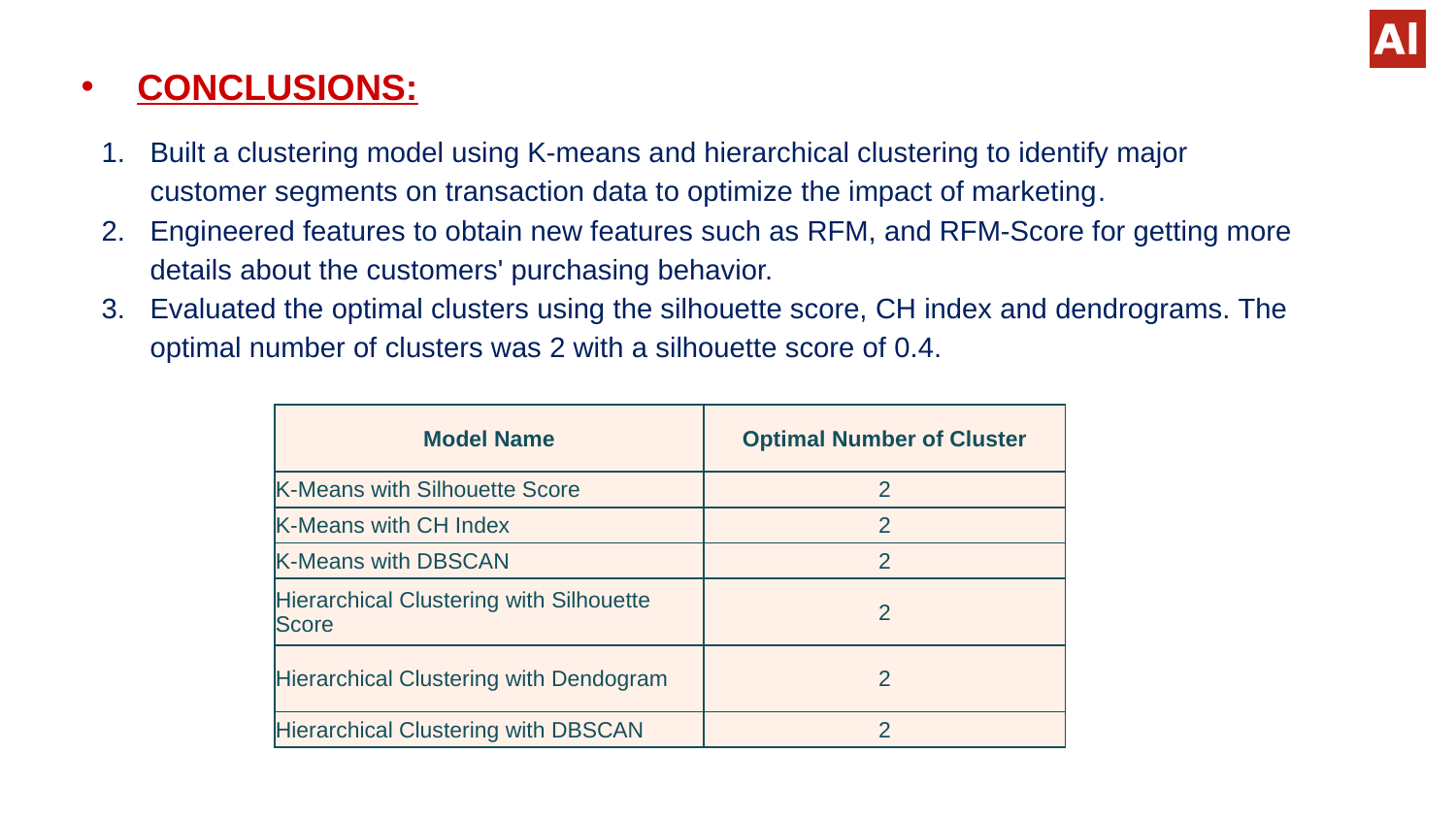

# CONCLUSIONS:
Built a clustering model using K-means and hierarchical clustering to identify major customer segments on transaction data to optimize the impact of marketing.
Engineered features to obtain new features such as RFM, and RFM-Score for getting more details about the customers' purchasing behavior.
Evaluated the optimal clusters using the silhouette score, CH index and dendrograms. The optimal number of clusters was 2 with a silhouette score of 0.4.

| Model Name | Optimal Number of Cluster |
| --- | --- |
| K-Means with Silhouette Score | 2 |
| K-Means with CH Index | 2 |
| K-Means with DBSCAN | 2 |
| Hierarchical Clustering with Silhouette Score | 2 |
| Hierarchical Clustering with Dendogram | 2 |
| Hierarchical Clustering with DBSCAN | 2 |